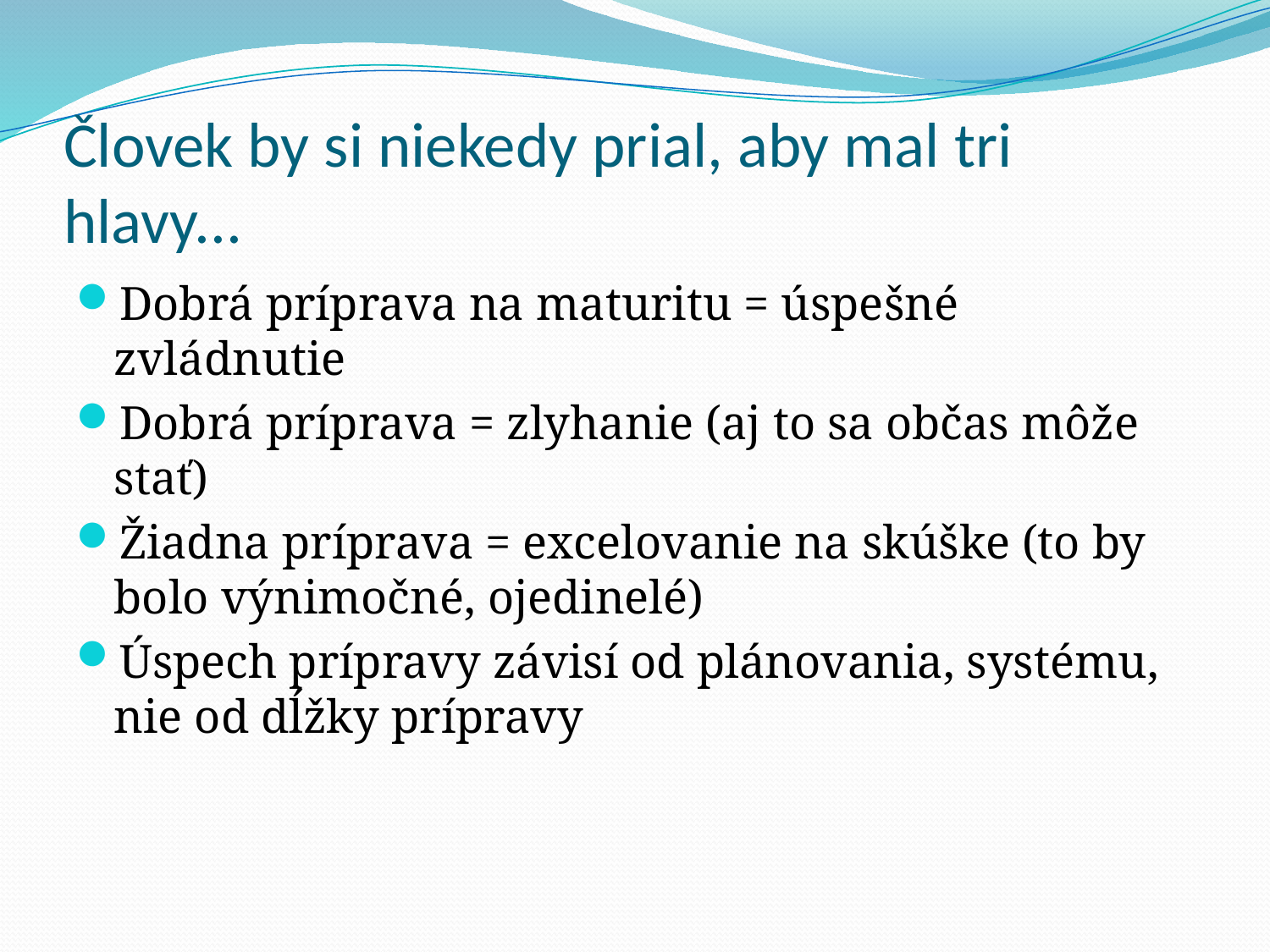

# Človek by si niekedy prial, aby mal tri hlavy...
Dobrá príprava na maturitu = úspešné zvládnutie
Dobrá príprava = zlyhanie (aj to sa občas môže stať)
Žiadna príprava = excelovanie na skúške (to by bolo výnimočné, ojedinelé)
Úspech prípravy závisí od plánovania, systému, nie od dĺžky prípravy